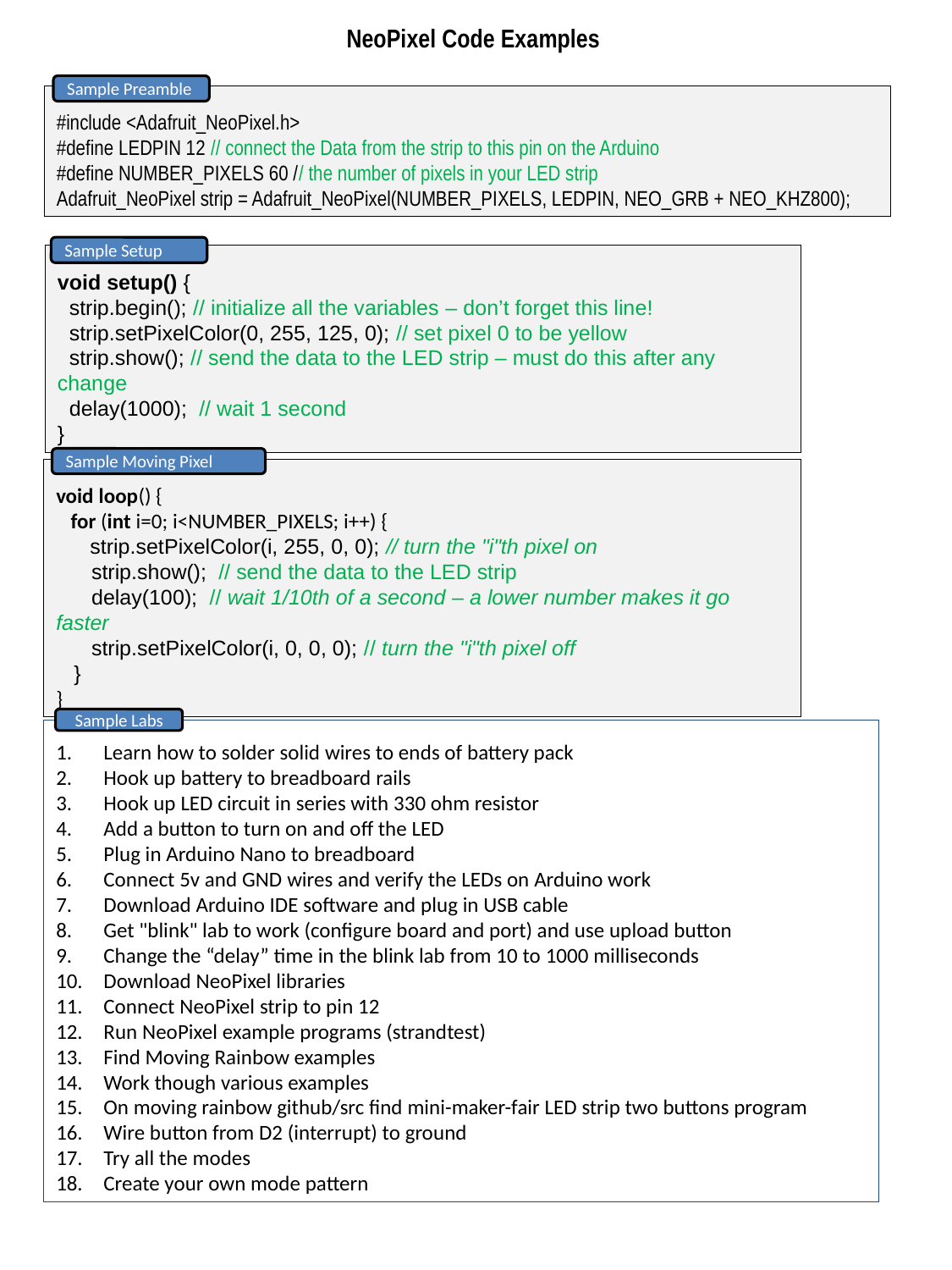

# NeoPixel Code Examples
Sample Preamble

#include <Adafruit_NeoPixel.h>
#define LEDPIN 12 // connect the Data from the strip to this pin on the Arduino
#define NUMBER_PIXELS 60 // the number of pixels in your LED strip
Adafruit_NeoPixel strip = Adafruit_NeoPixel(NUMBER_PIXELS, LEDPIN, NEO_GRB + NEO_KHZ800);
Sample Setup

void setup() {
  strip.begin(); // initialize all the variables – don’t forget this line!
  strip.setPixelColor(0, 255, 125, 0); // set pixel 0 to be yellow
  strip.show(); // send the data to the LED strip – must do this after any change
  delay(1000);  // wait 1 second
}
Sample Moving Pixel

void loop() {
   for (int i=0; i<NUMBER_PIXELS; i++) {
       strip.setPixelColor(i, 255, 0, 0); // turn the "i"th pixel on
      strip.show();  // send the data to the LED strip
      delay(100);  // wait 1/10th of a second – a lower number makes it go faster
      strip.setPixelColor(i, 0, 0, 0); // turn the "i"th pixel off
   }
}
Sample Labs
Learn how to solder solid wires to ends of battery pack
Hook up battery to breadboard rails
Hook up LED circuit in series with 330 ohm resistor
Add a button to turn on and off the LED
Plug in Arduino Nano to breadboard
Connect 5v and GND wires and verify the LEDs on Arduino work
Download Arduino IDE software and plug in USB cable
Get "blink" lab to work (configure board and port) and use upload button
Change the “delay” time in the blink lab from 10 to 1000 milliseconds
Download NeoPixel libraries
Connect NeoPixel strip to pin 12
Run NeoPixel example programs (strandtest)
Find Moving Rainbow examples
Work though various examples
On moving rainbow github/src find mini-maker-fair LED strip two buttons program
Wire button from D2 (interrupt) to ground
Try all the modes
Create your own mode pattern